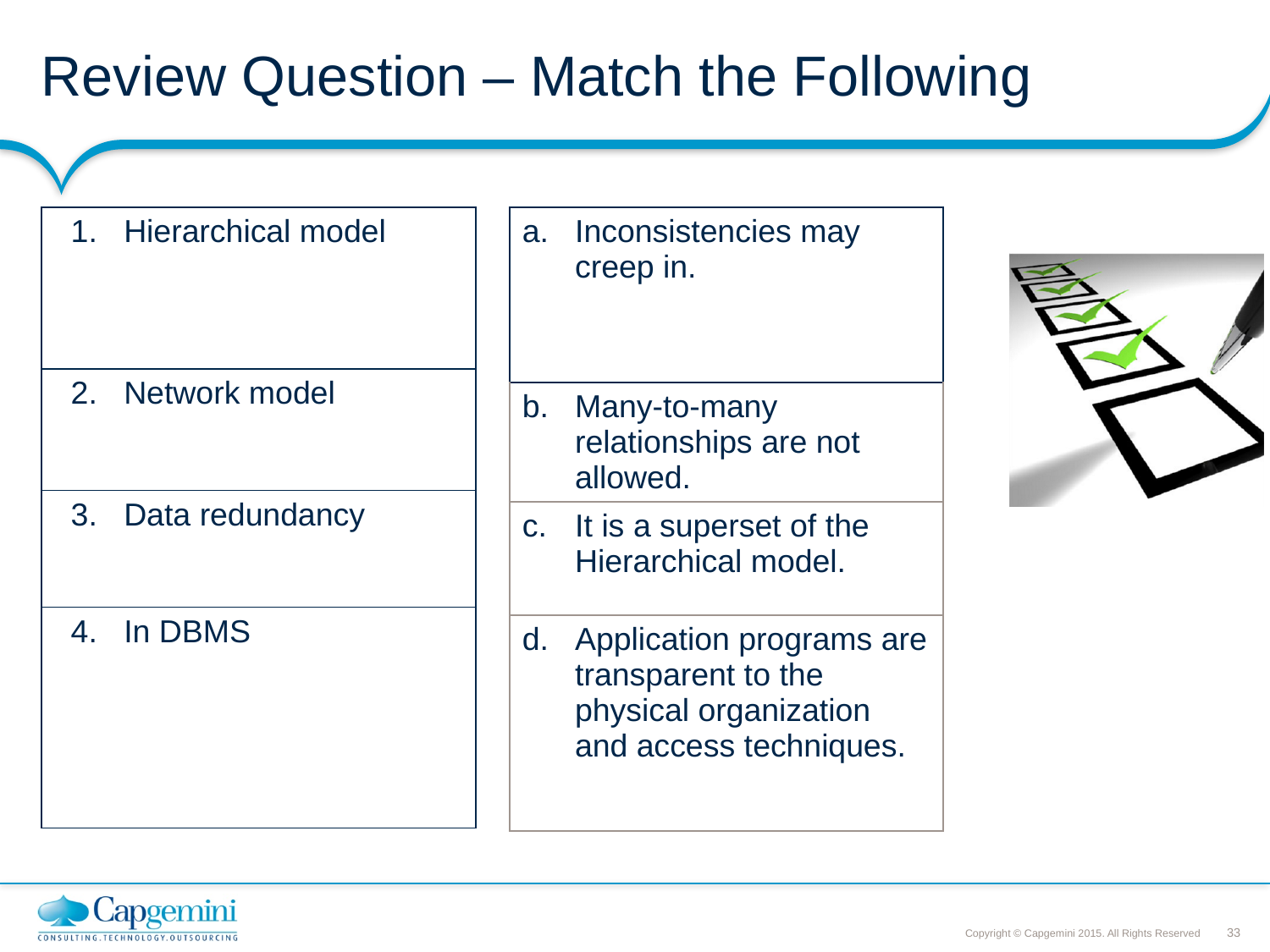

# Review Question – Match the Following
| Inconsistencies may creep in. |
| --- |
| Many-to-many relationships are not allowed. |
| It is a superset of the Hierarchical model. |
| Application programs are transparent to the physical organization and access techniques. |
| Hierarchical model |
| --- |
| Network model |
| Data redundancy |
| In DBMS |